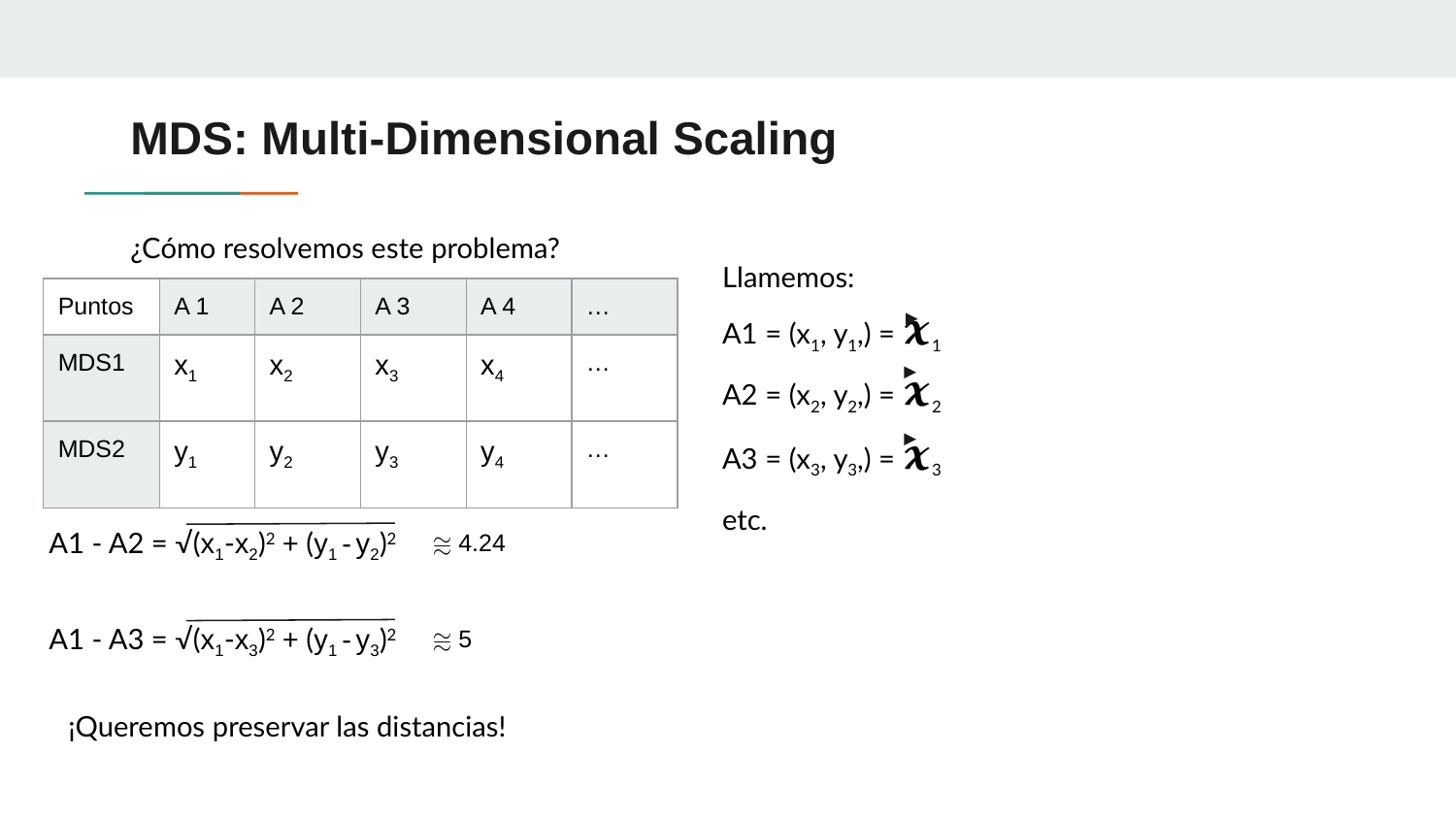

# MDS: Multi-Dimensional Scaling
¿Cómo resolvemos este problema?
Llamemos:
| Puntos | A 1 | A 2 | A 3 | A 4 | … |
| --- | --- | --- | --- | --- | --- |
| MDS1 | x1 | x2 | x3 | x4 | … |
| MDS2 | y1 | y2 | y3 | y4 | … |
A1 = (x1, y1,) = 𝓧1
A2 = (x2, y2,) = 𝓧2
A3 = (x3, y3,) = 𝓧3
etc.
A1 - A2 = √(x1-x2)2 + (y1 - y2)2
⩬ 4.24
A1 - A3 = √(x1-x3)2 + (y1 - y3)2
⩬ 5
¡Queremos preservar las distancias!